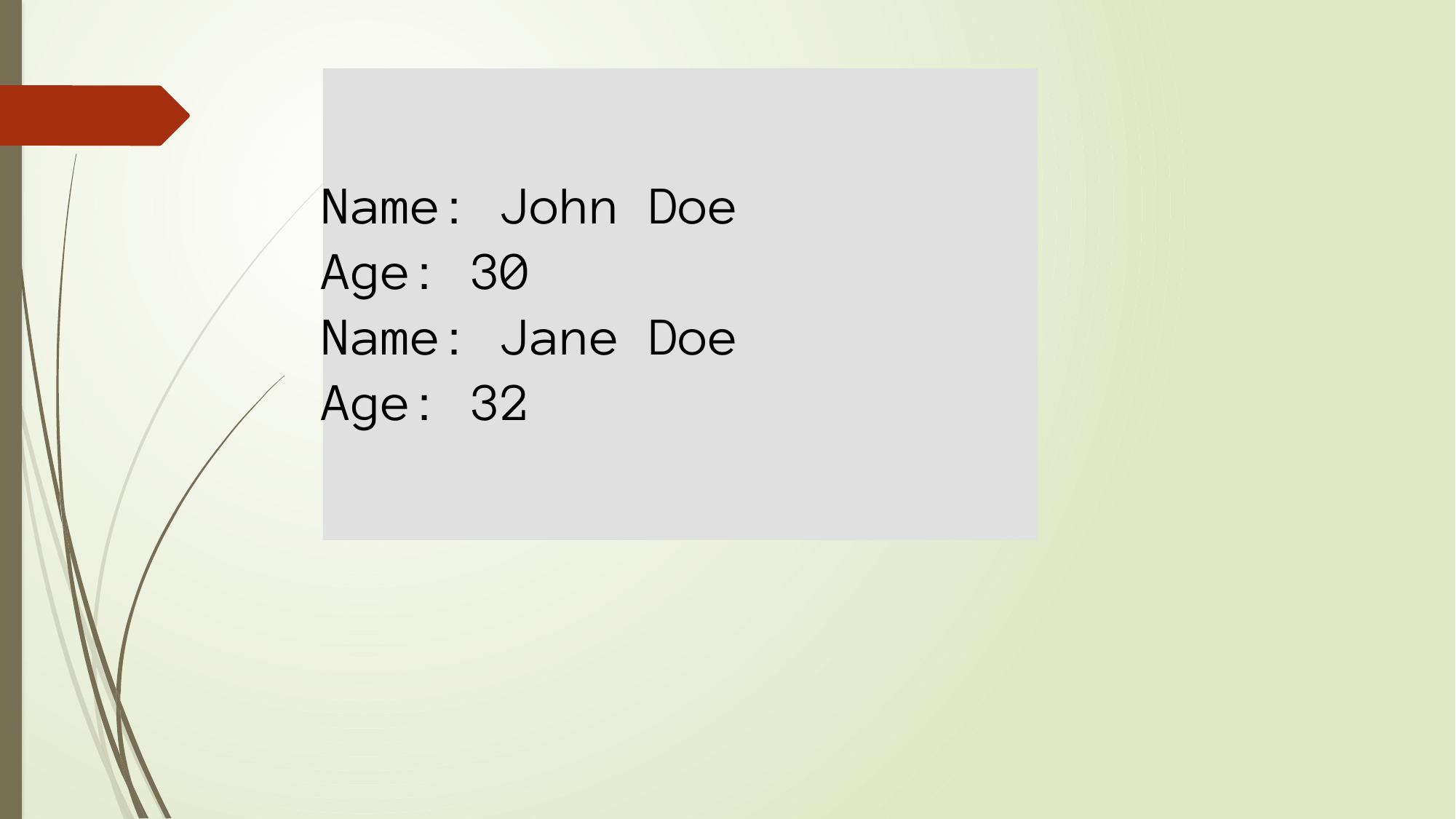

# Result
Name: John Doe
Age: 30
Name: Jane Doe
Age: 32